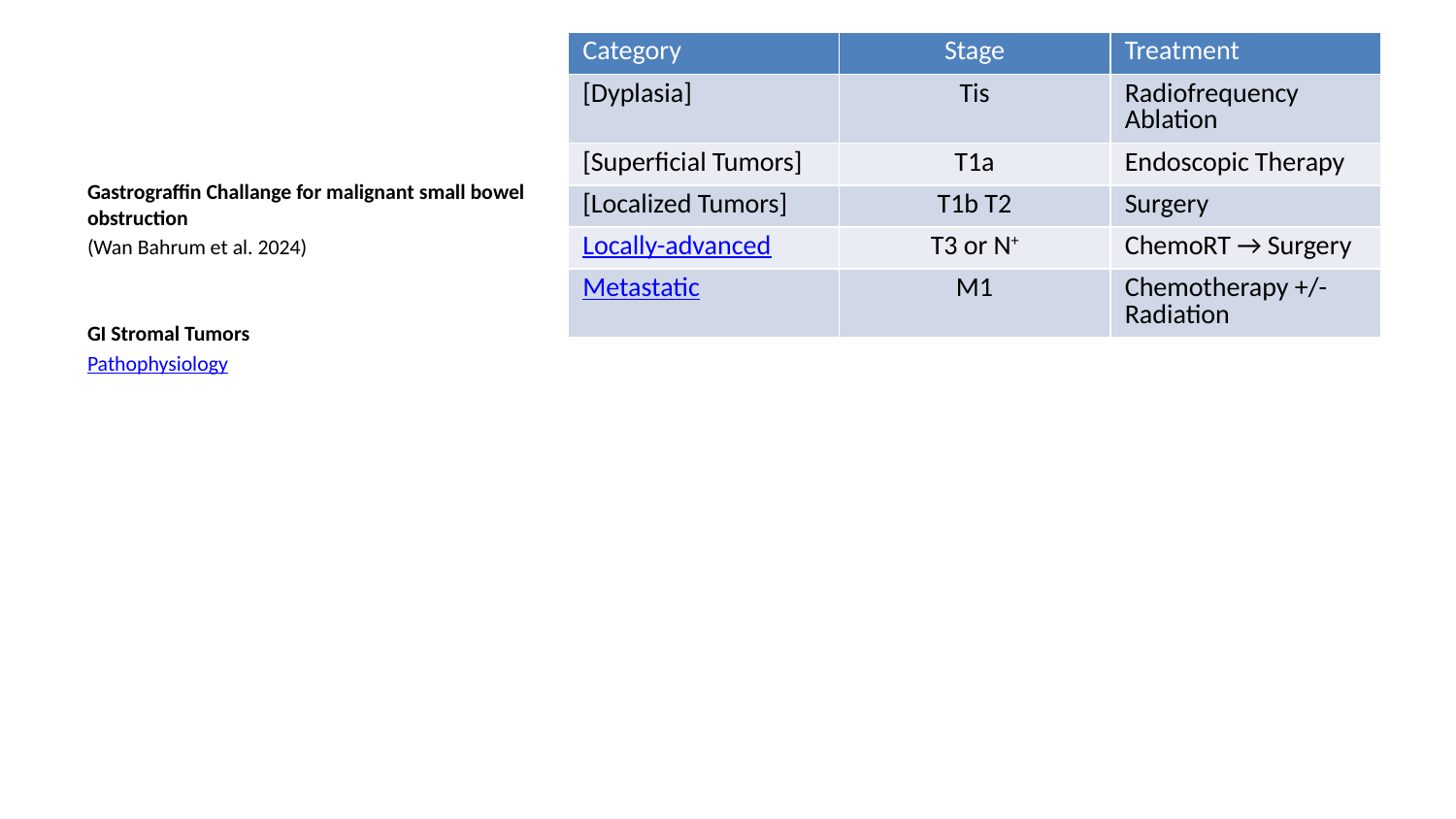

| Category | Stage | Treatment |
| --- | --- | --- |
| [Dyplasia] | Tis | Radiofrequency Ablation |
| [Superficial Tumors] | T1a | Endoscopic Therapy |
| [Localized Tumors] | T1b T2 | Surgery |
| Locally-advanced | T3 or N+ | ChemoRT → Surgery |
| Metastatic | M1 | Chemotherapy +/- Radiation |
Gastrograffin Challange for malignant small bowel obstruction
(Wan Bahrum et al. 2024)
GI Stromal Tumors
Pathophysiology